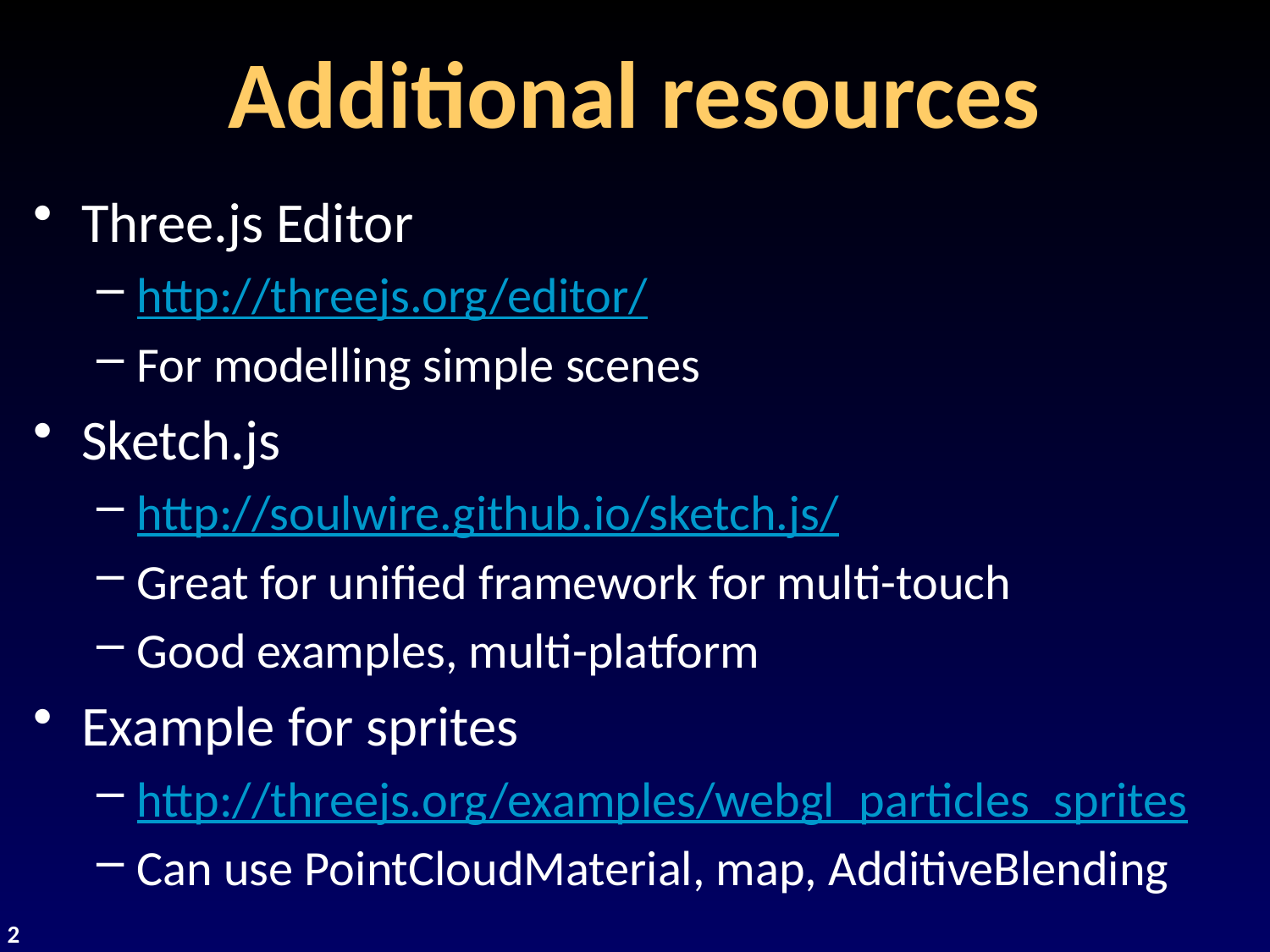

# Additional resources
Three.js Editor
http://threejs.org/editor/
For modelling simple scenes
Sketch.js
http://soulwire.github.io/sketch.js/
Great for unified framework for multi-touch
Good examples, multi-platform
Example for sprites
http://threejs.org/examples/webgl_particles_sprites
Can use PointCloudMaterial, map, AdditiveBlending

2